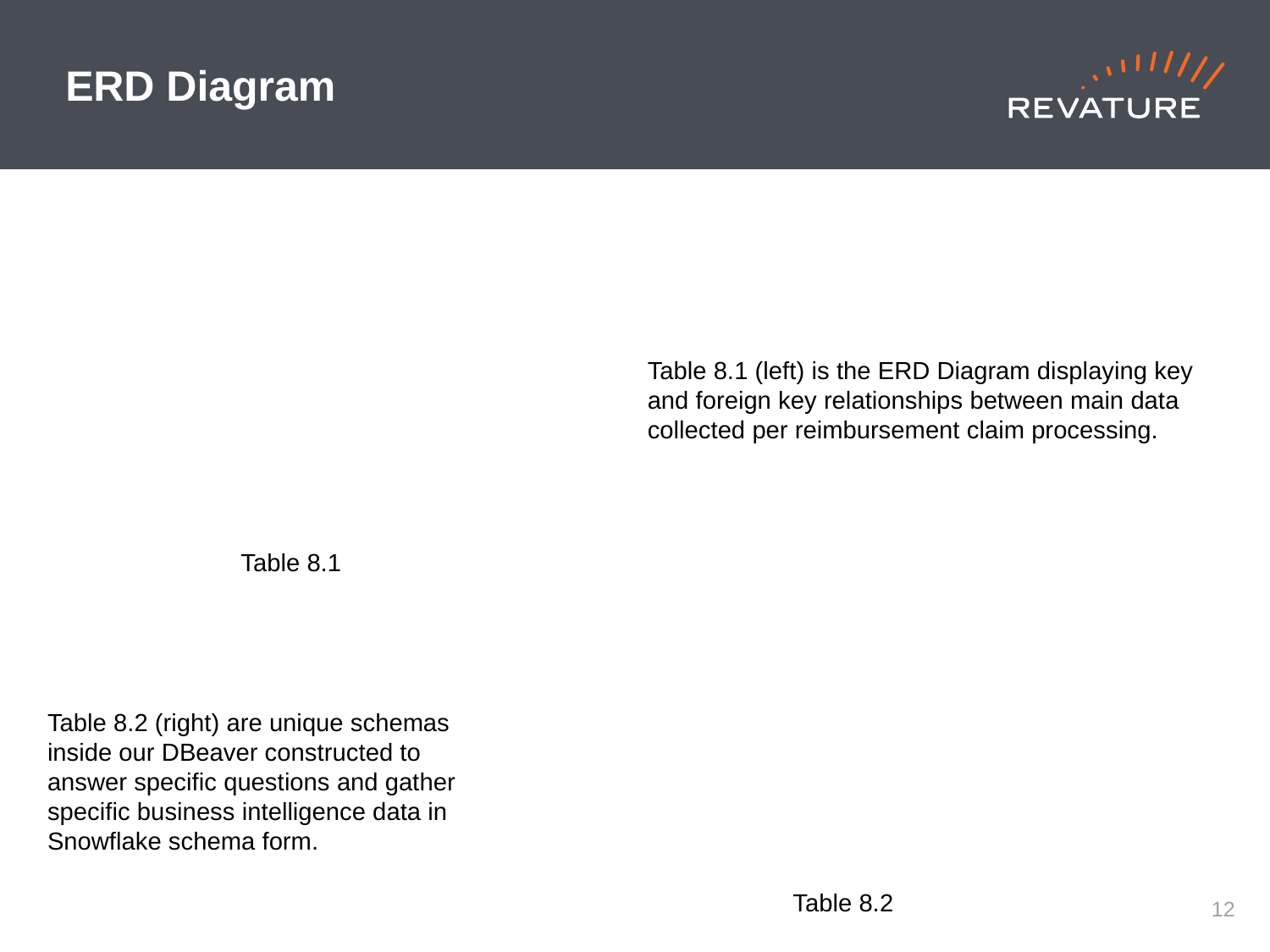

# ERD Diagram
Table 8.1 (left) is the ERD Diagram displaying key and foreign key relationships between main data collected per reimbursement claim processing.
Table 8.1
Table 8.2 (right) are unique schemas inside our DBeaver constructed to answer specific questions and gather specific business intelligence data in Snowflake schema form.
Table 8.2
12